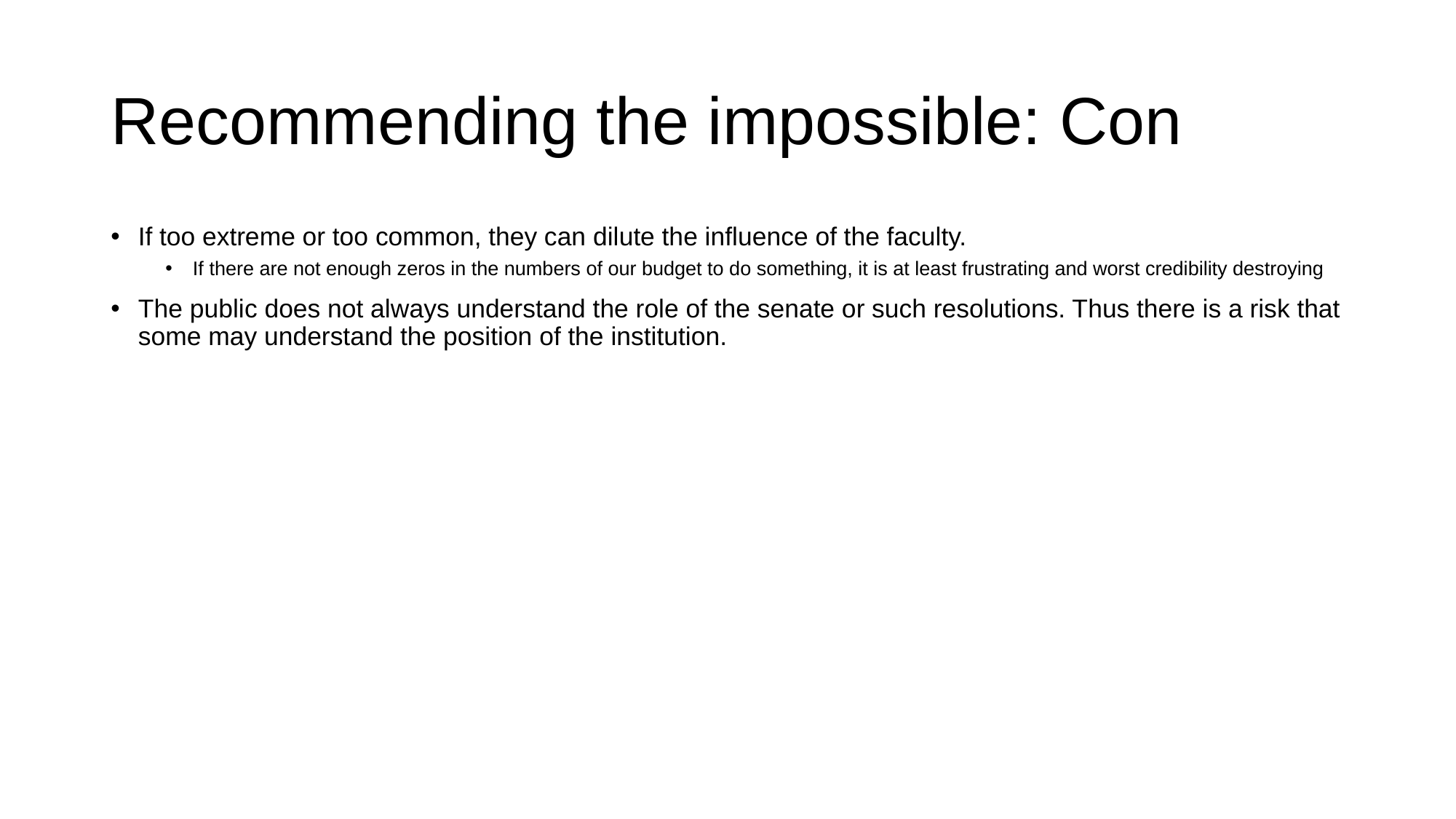

# Recommending the impossible: Con
If too extreme or too common, they can dilute the influence of the faculty.
If there are not enough zeros in the numbers of our budget to do something, it is at least frustrating and worst credibility destroying
The public does not always understand the role of the senate or such resolutions. Thus there is a risk that some may understand the position of the institution.